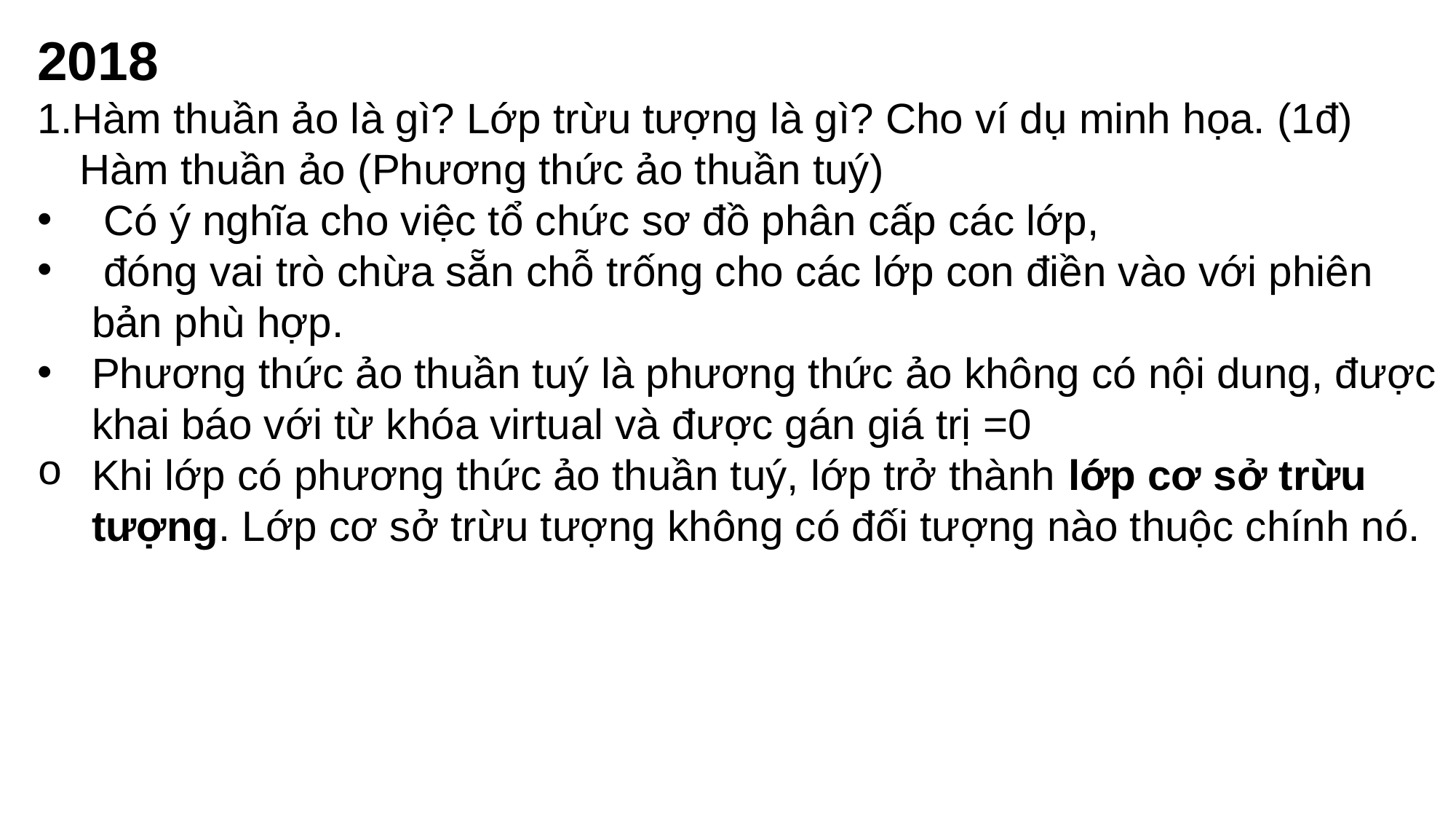

2018
Hàm thuần ảo là gì? Lớp trừu tượng là gì? Cho ví dụ minh họa. (1đ)
Hàm thuần ảo (Phương thức ảo thuần tuý)
 Có ý nghĩa cho việc tổ chức sơ đồ phân cấp các lớp,
 đóng vai trò chừa sẵn chỗ trống cho các lớp con điền vào với phiên bản phù hợp.
Phương thức ảo thuần tuý là phương thức ảo không có nội dung, được khai báo với từ khóa virtual và được gán giá trị =0
Khi lớp có phương thức ảo thuần tuý, lớp trở thành lớp cơ sở trừu tượng. Lớp cơ sở trừu tượng không có đối tượng nào thuộc chính nó.